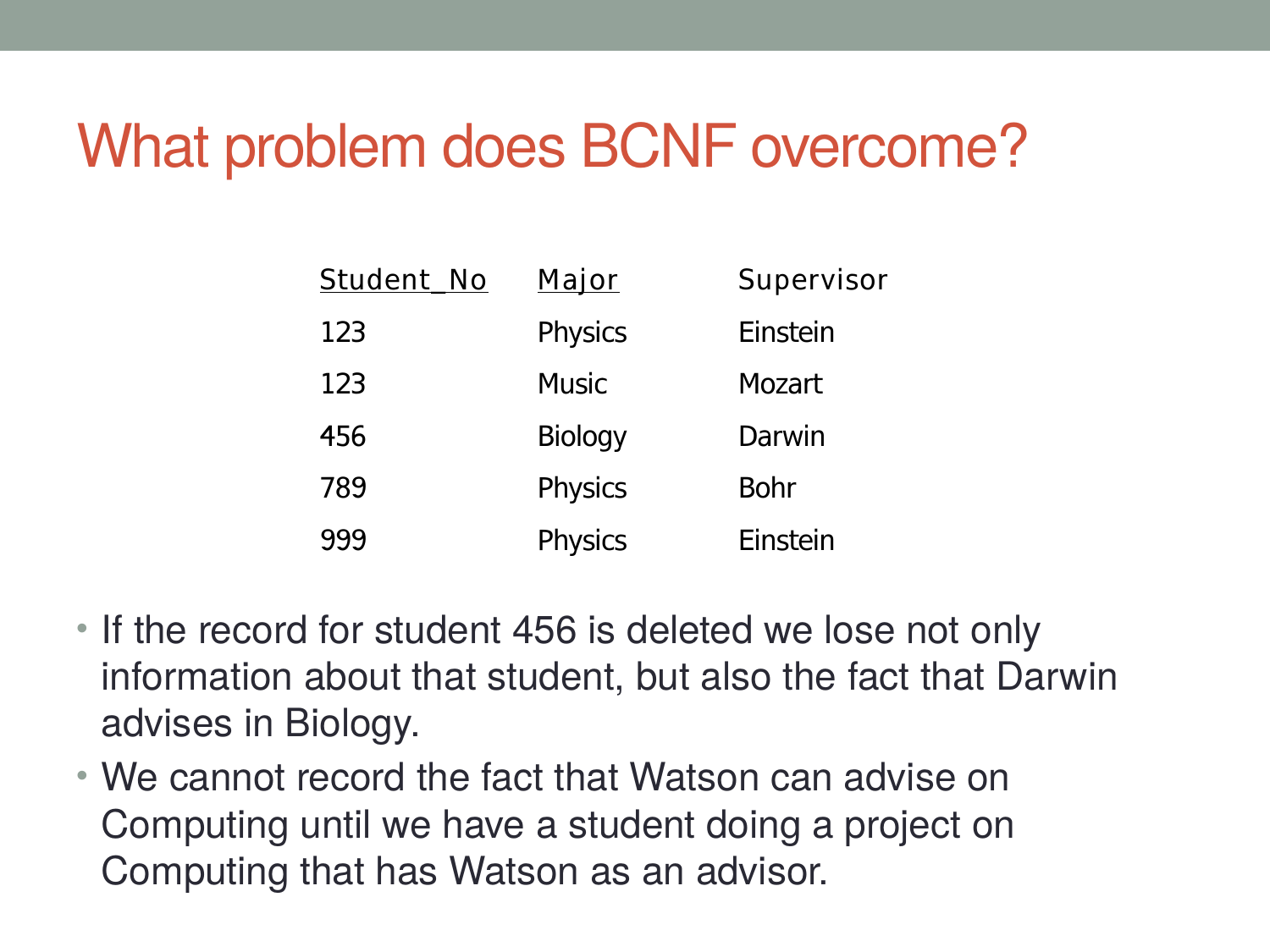

# What problem does BCNF overcome?
| Student\_No | Major | Supervisor |
| --- | --- | --- |
| 123 | Physics | Einstein |
| 123 | Music | Mozart |
| 456 | Biology | Darwin |
| 789 | Physics | Bohr |
| 999 | Physics | Einstein |
If the record for student 456 is deleted we lose not only information about that student, but also the fact that Darwin advises in Biology.
We cannot record the fact that Watson can advise on Computing until we have a student doing a project on Computing that has Watson as an advisor.